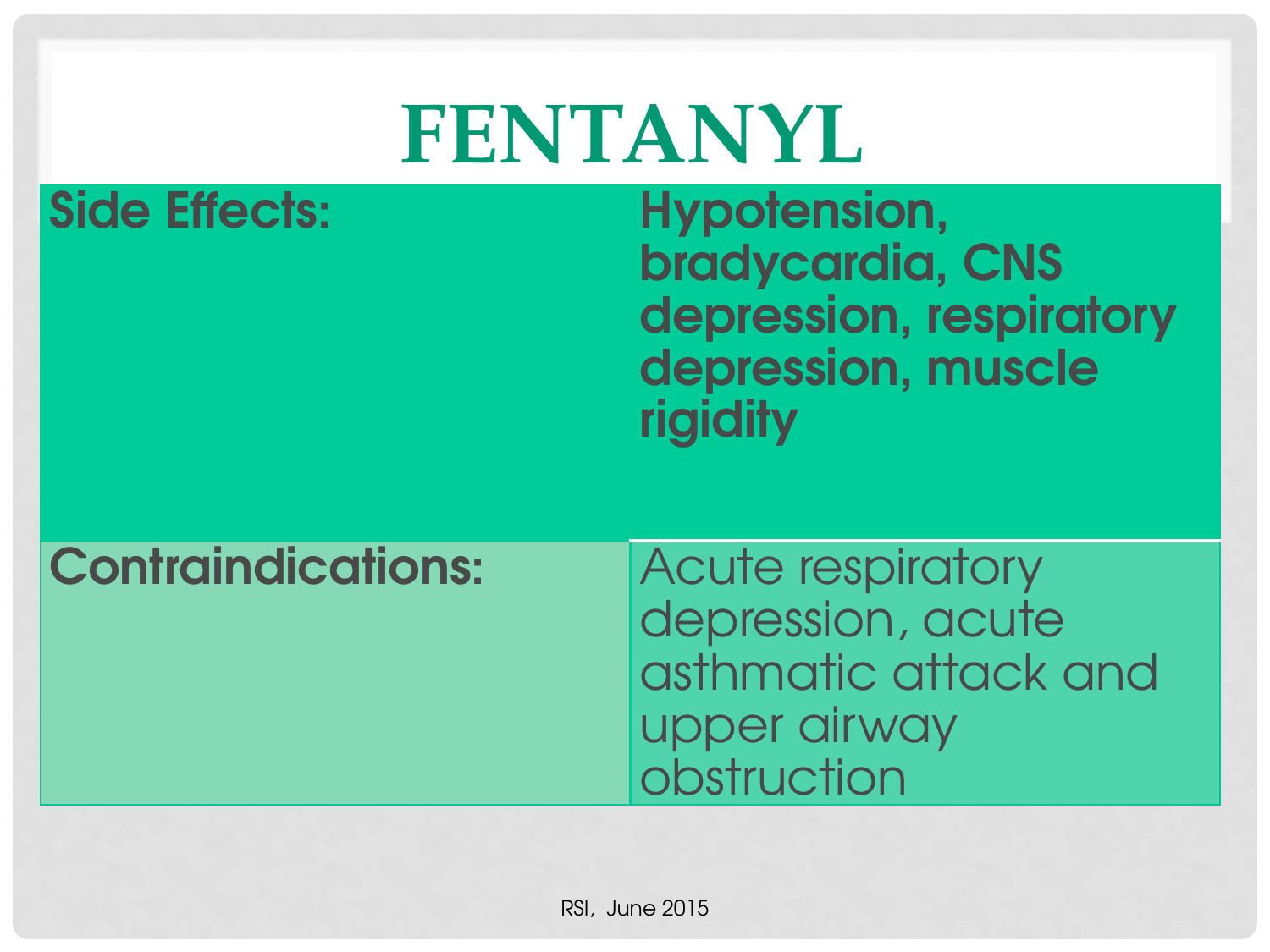

# Fentanyl
| Side Effects: | Hypotension, bradycardia, CNS depression, respiratory depression, muscle rigidity |
| --- | --- |
| Contraindications: | Acute respiratory depression, acute asthmatic attack and upper airway obstruction |
RSI,  June 2015